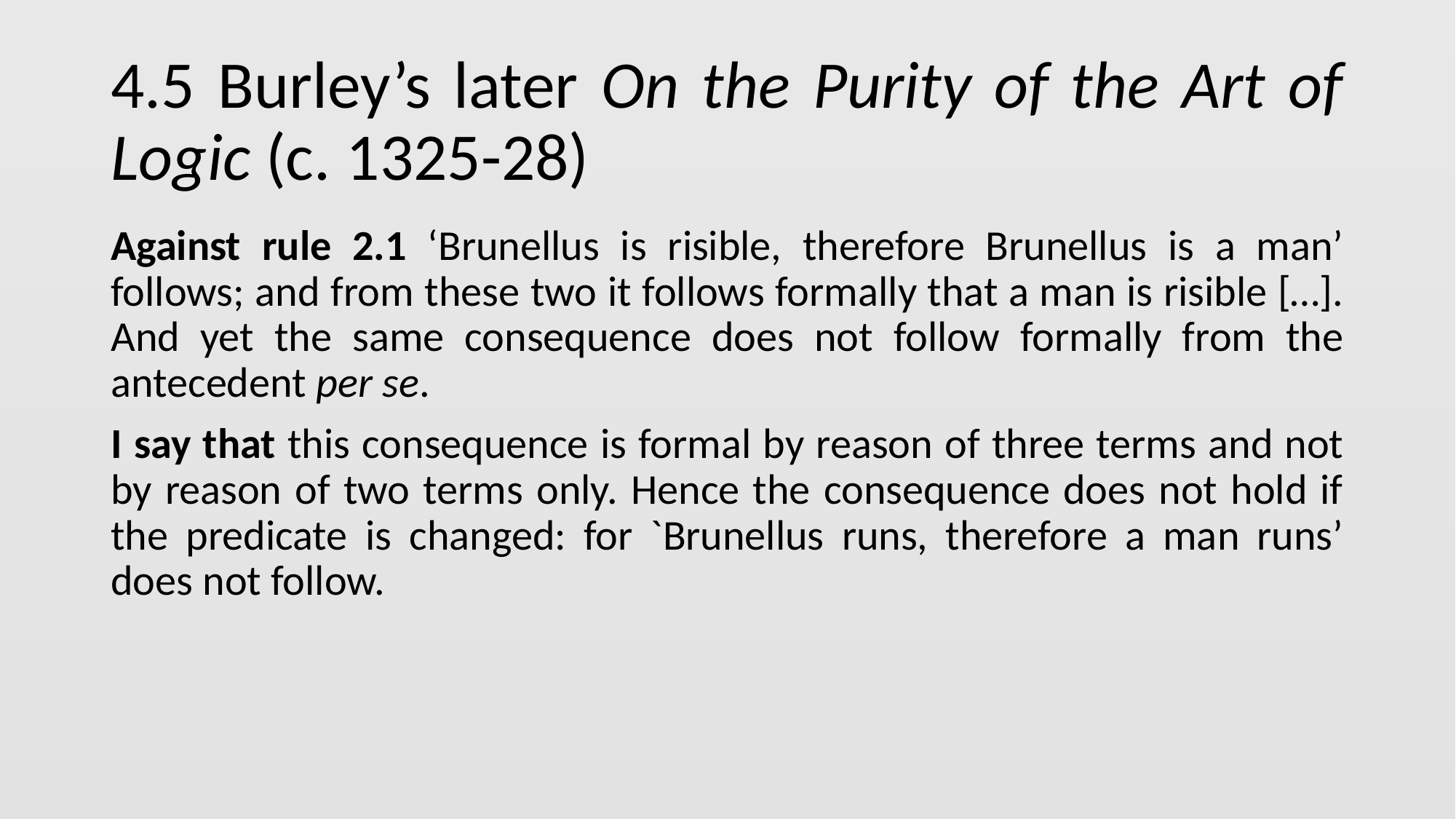

# 4.5 Burley’s later On the Purity of the Art of Logic (c. 1325-28)
Against rule 2.1 ‘Brunellus is risible, therefore Brunellus is a man’ follows; and from these two it follows formally that a man is risible […]. And yet the same consequence does not follow formally from the antecedent per se.
I say that this consequence is formal by reason of three terms and not by reason of two terms only. Hence the consequence does not hold if the predicate is changed: for `Brunellus runs, therefore a man runs’ does not follow.